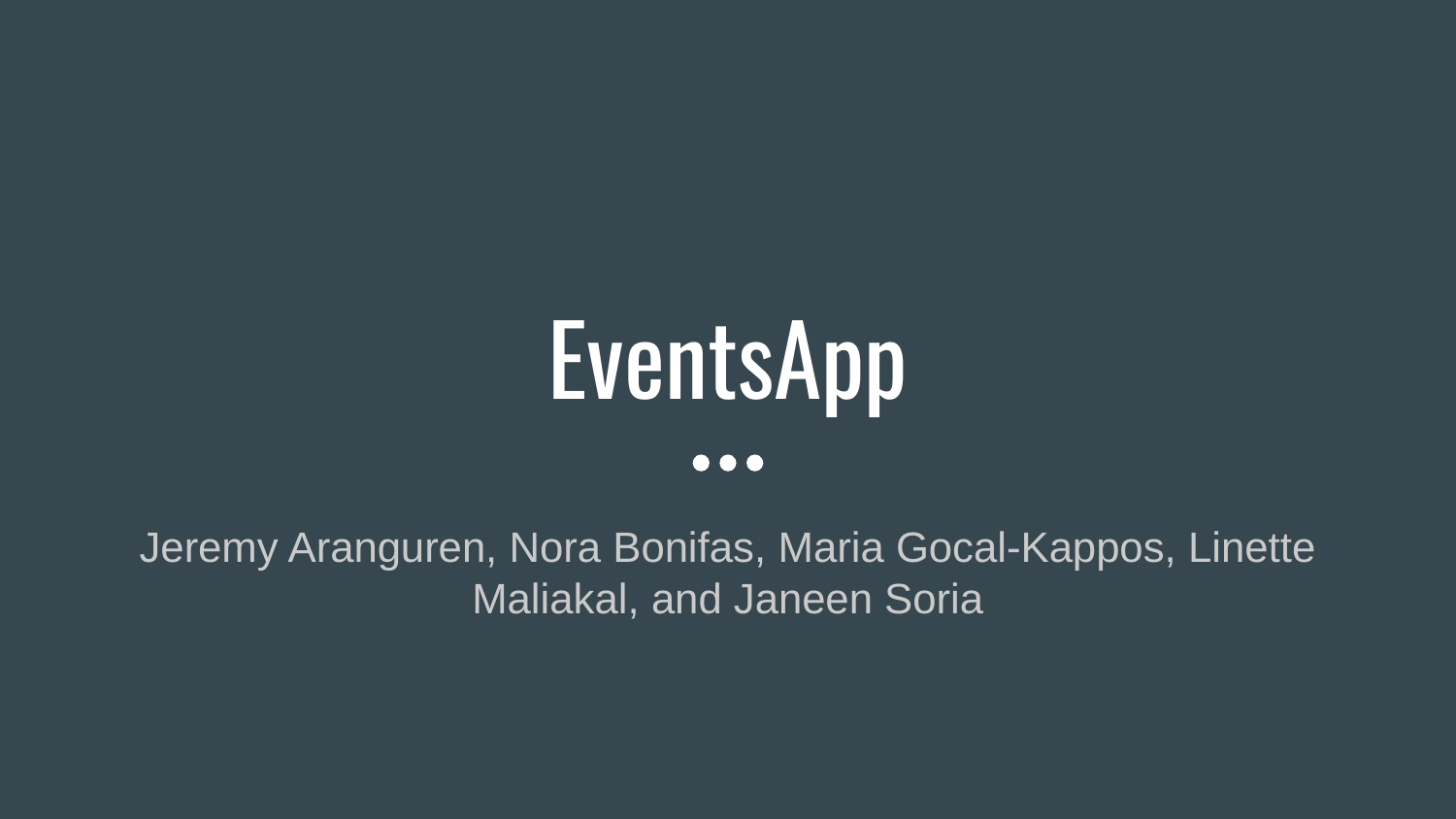

# EventsApp
Jeremy Aranguren, Nora Bonifas, Maria Gocal-Kappos, Linette Maliakal, and Janeen Soria